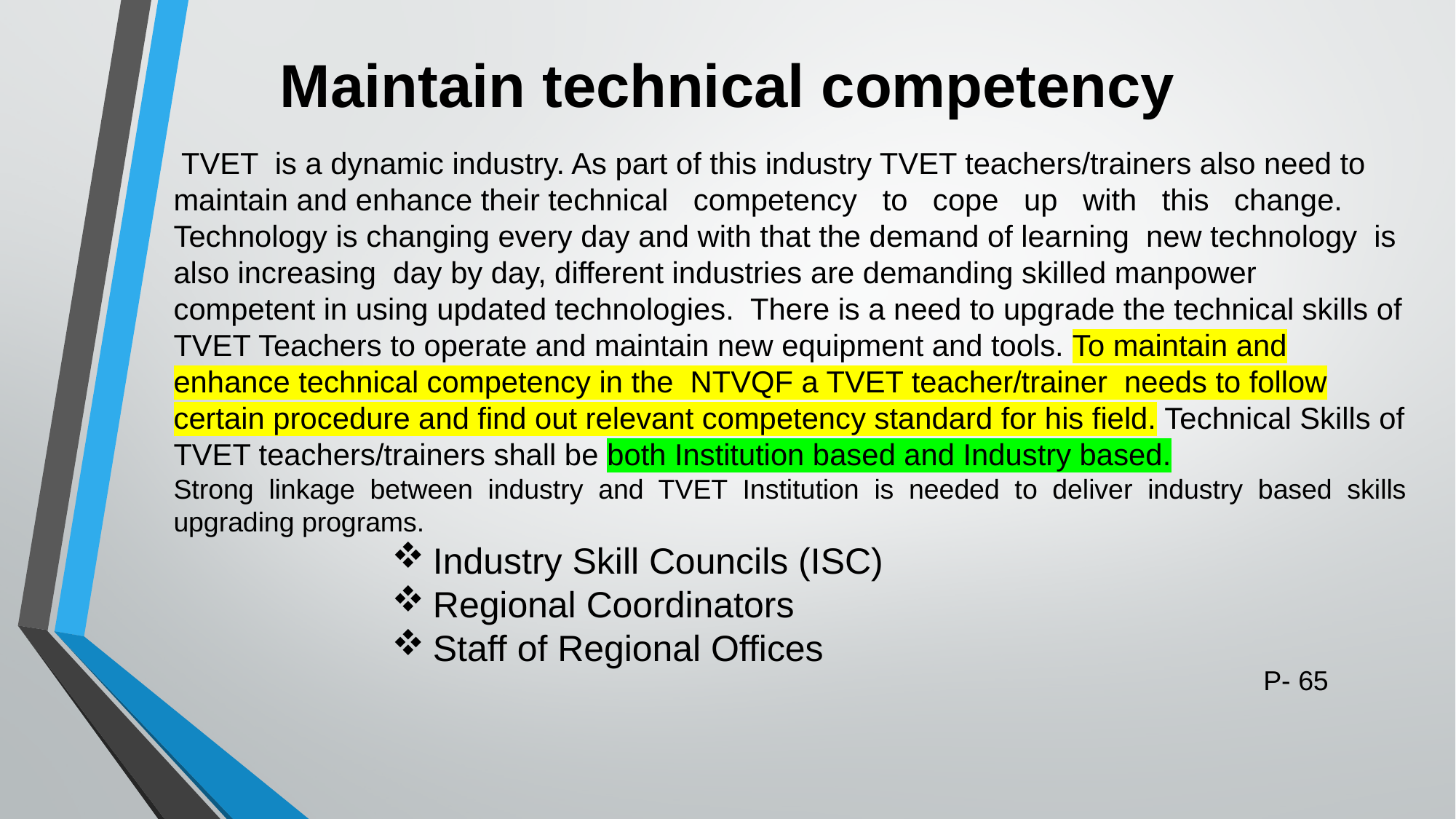

# Maintain technical competency

 TVET  is a dynamic industry. As part of this industry TVET teachers/trainers also need to maintain and enhance their technical   competency   to   cope   up   with   this   change. Technology is changing every day and with that the demand of learning  new technology  is also increasing  day by day, different industries are demanding skilled manpower competent in using updated technologies.  There is a need to upgrade the technical skills of TVET Teachers to operate and maintain new equipment and tools. To maintain and enhance technical competency in the  NTVQF a TVET teacher/trainer  needs to follow certain procedure and find out relevant competency standard for his field. Technical Skills of TVET teachers/trainers shall be both Institution based and Industry based.
Strong linkage between industry and TVET Institution is needed to deliver industry based skills upgrading programs.
Industry Skill Councils (ISC)
Regional Coordinators
Staff of Regional Offices
P- 65